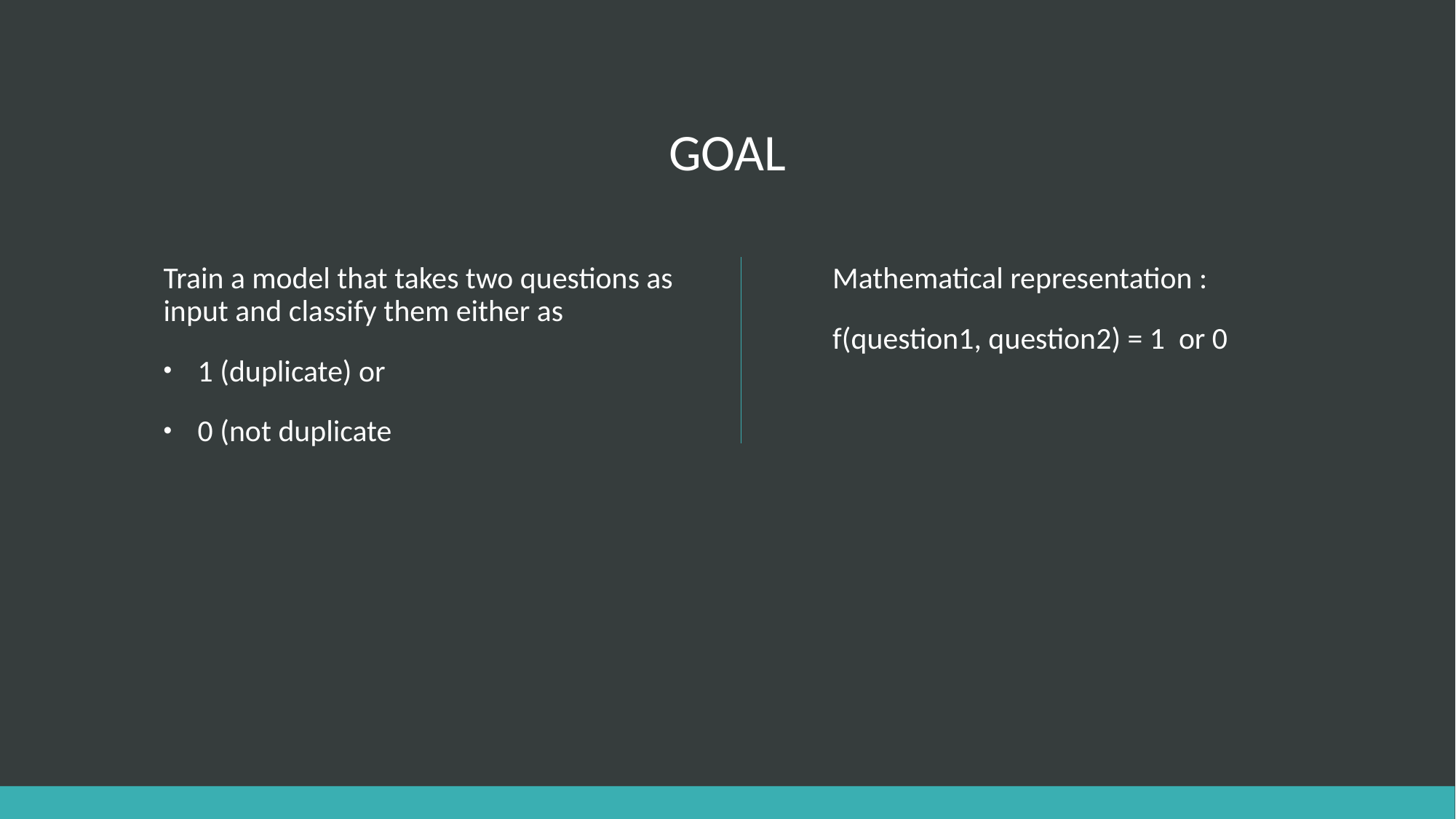

# GOAL
Train a model that takes two questions as input and classify them either as
 1 (duplicate) or
 0 (not duplicate
Mathematical representation :
f(question1, question2) = 1  or 0